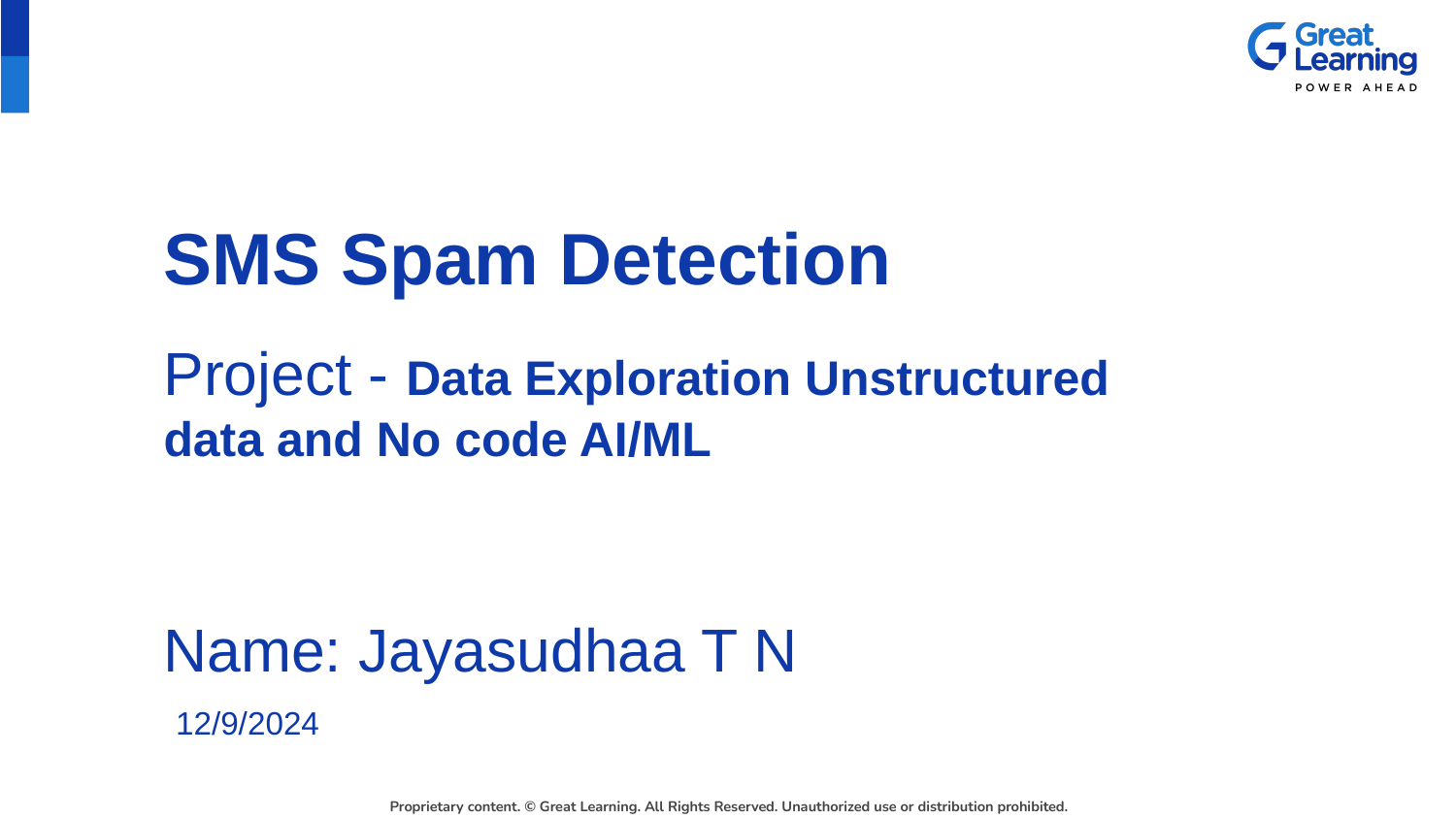

# SMS Spam Detection
Project - Data Exploration Unstructured data and No code AI/ML
Name: Jayasudhaa T N
12/9/2024